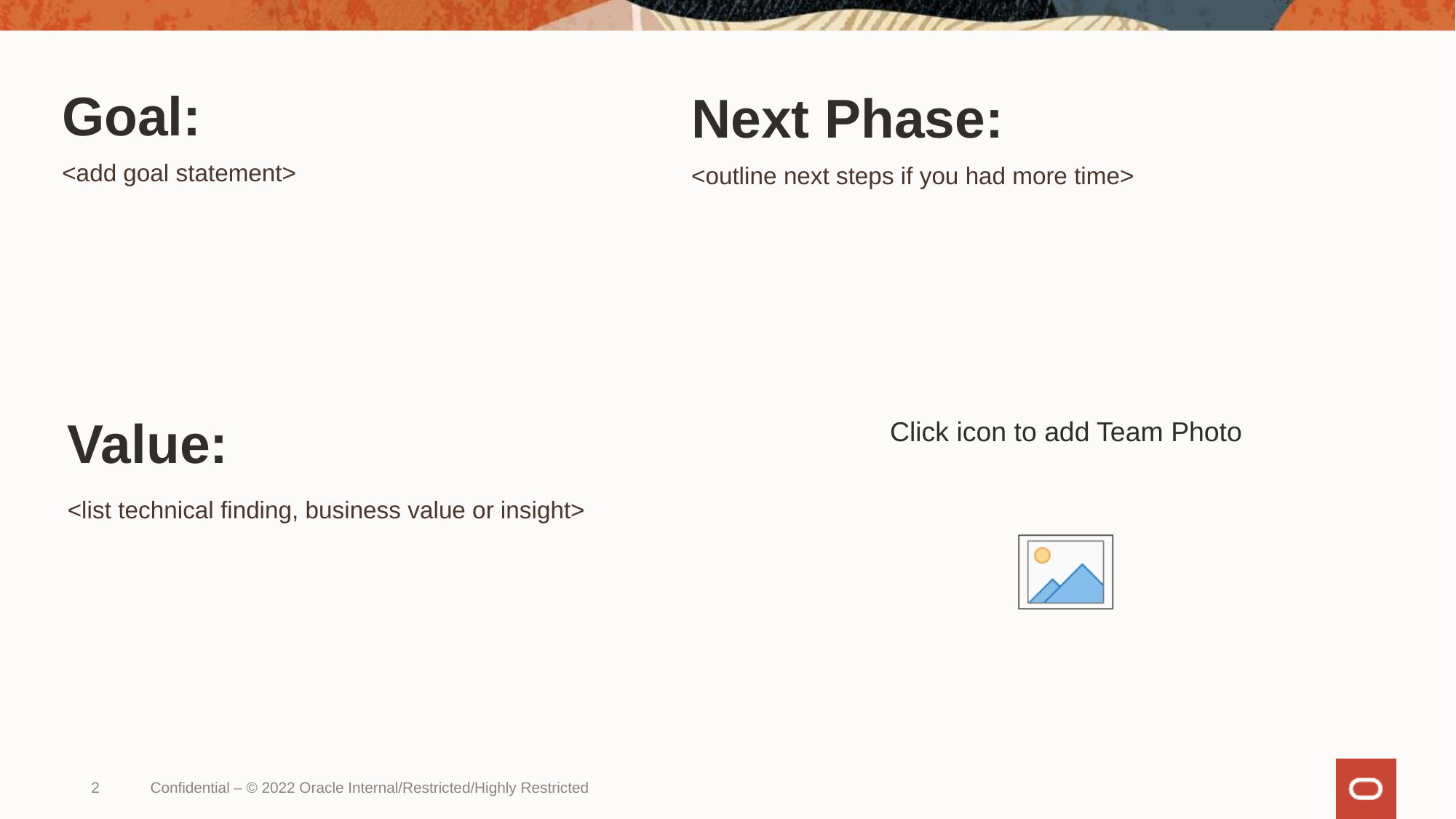

Next Phase:
Goal:
<outline next steps if you had more time>
<add goal statement>

Value:

<list technical finding, business value or insight>
2
Confidential – © 2022 Oracle Internal/Restricted/Highly Restricted